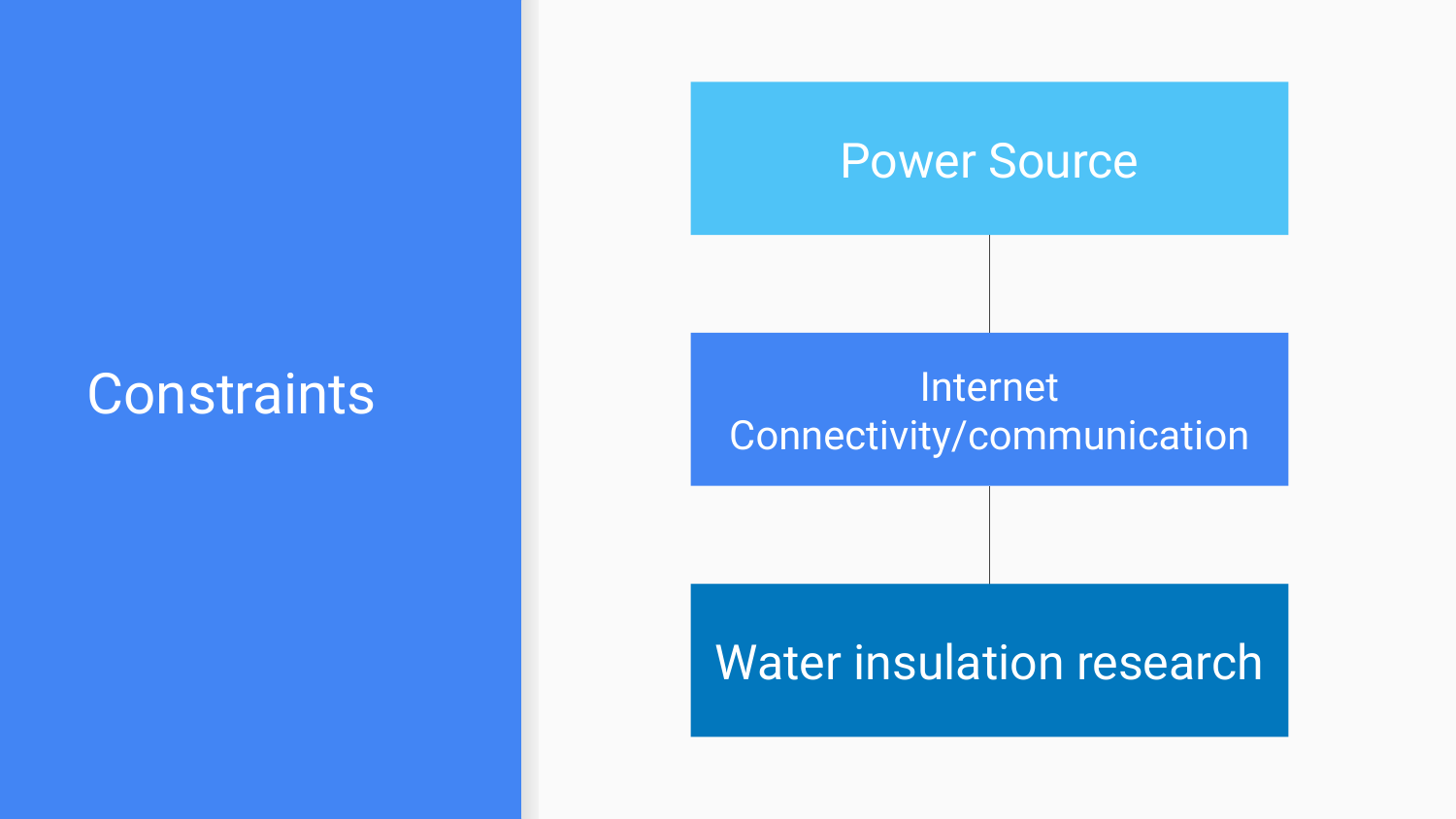

Power Source
Internet Connectivity/communication
# Constraints
Water insulation research